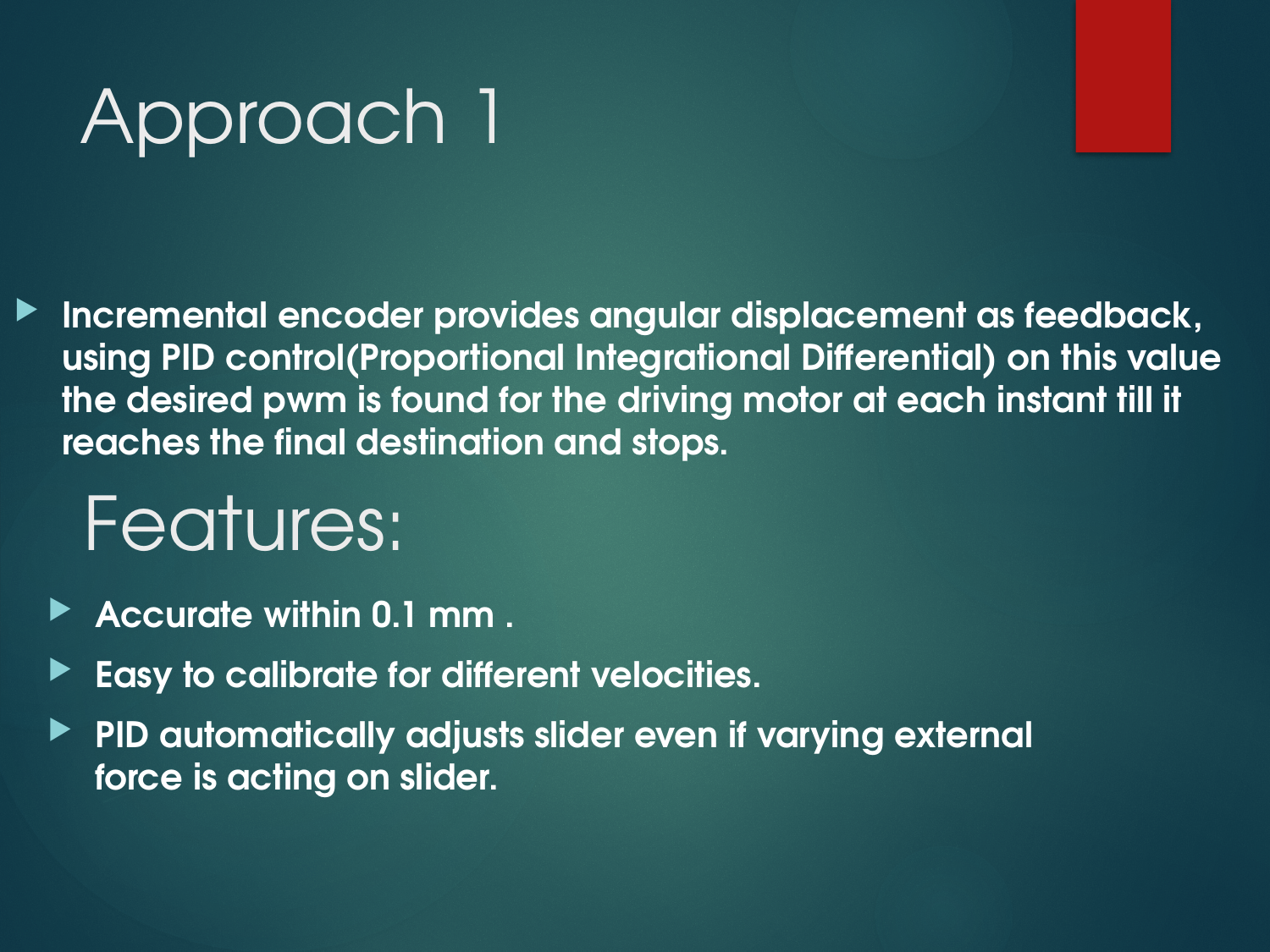

# Approach 1
Incremental encoder provides angular displacement as feedback, using PID control(Proportional Integrational Differential) on this value the desired pwm is found for the driving motor at each instant till it reaches the final destination and stops.
Features:
Accurate within 0.1 mm .
Easy to calibrate for different velocities.
PID automatically adjusts slider even if varying external force is acting on slider.